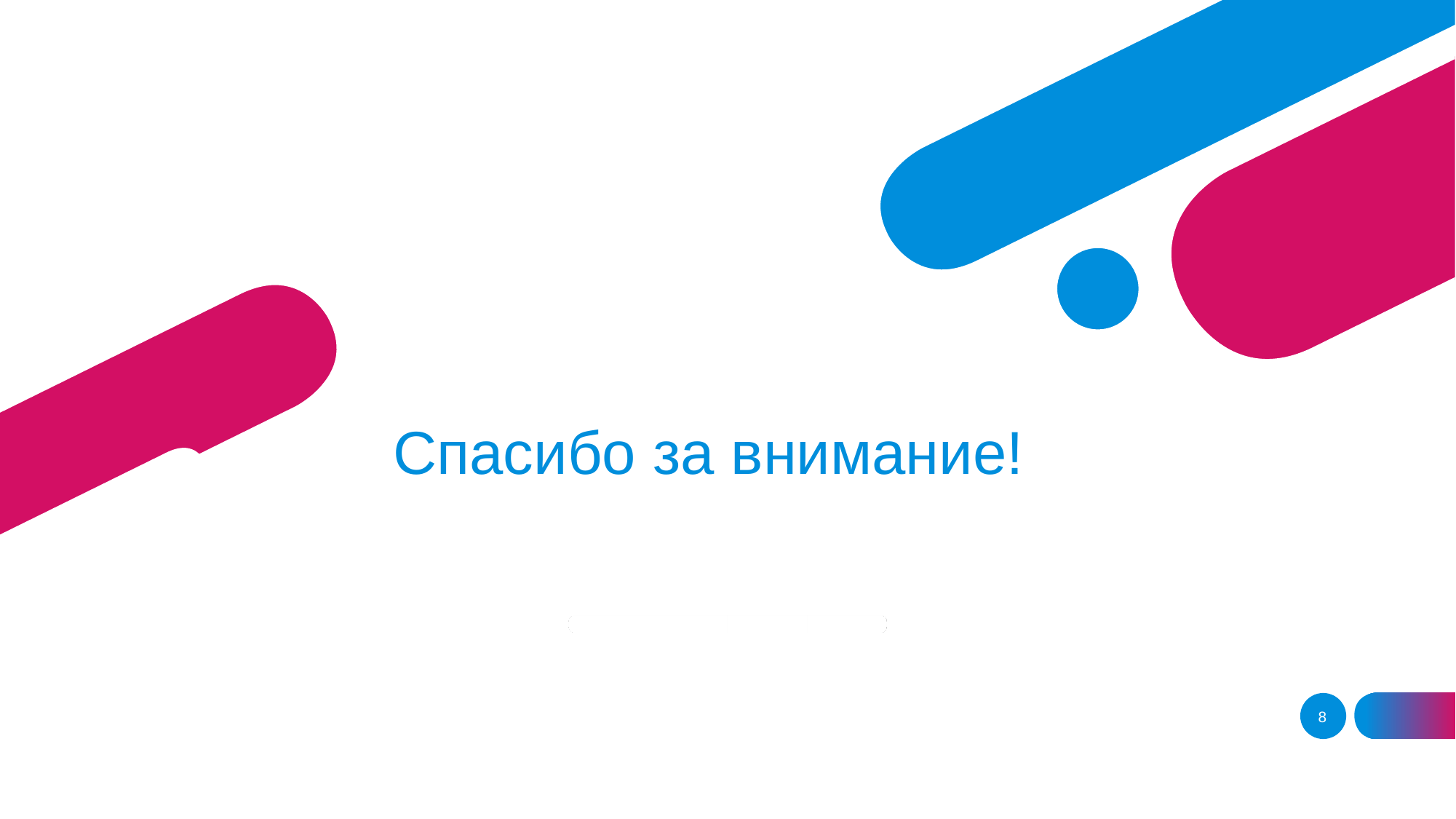

Спасибо за внимание!
# Спасибо за внимание
8